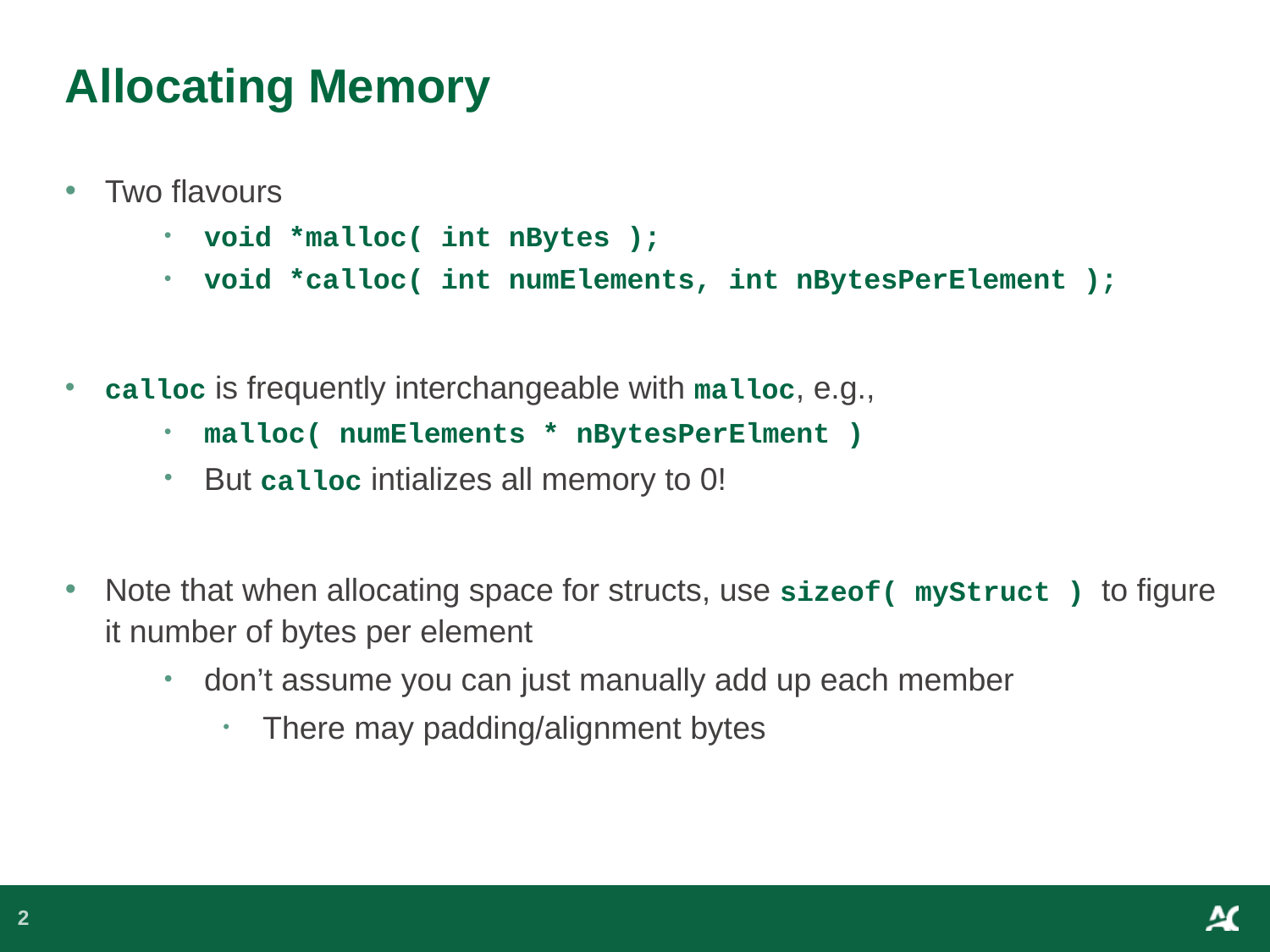

# Allocating Memory
Two flavours
void *malloc( int nBytes );
void *calloc( int numElements, int nBytesPerElement );

calloc is frequently interchangeable with malloc, e.g.,
malloc( numElements * nBytesPerElment )
But calloc intializes all memory to 0!

Note that when allocating space for structs, use sizeof( myStruct ) to figure it number of bytes per element
don’t assume you can just manually add up each member
There may padding/alignment bytes
2